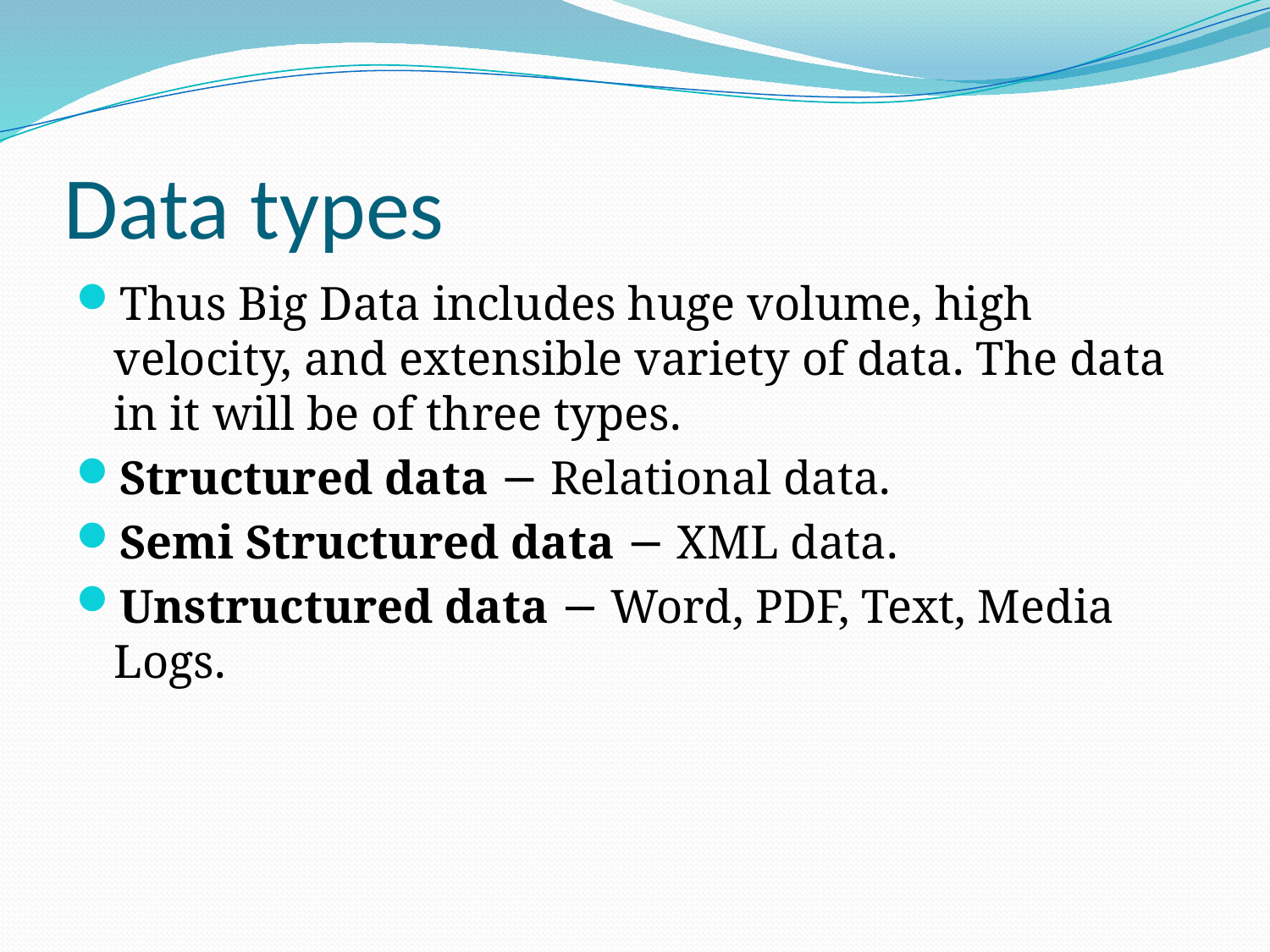

# Data types
Thus Big Data includes huge volume, high velocity, and extensible variety of data. The data in it will be of three types.
Structured data − Relational data.
Semi Structured data − XML data.
Unstructured data − Word, PDF, Text, Media Logs.